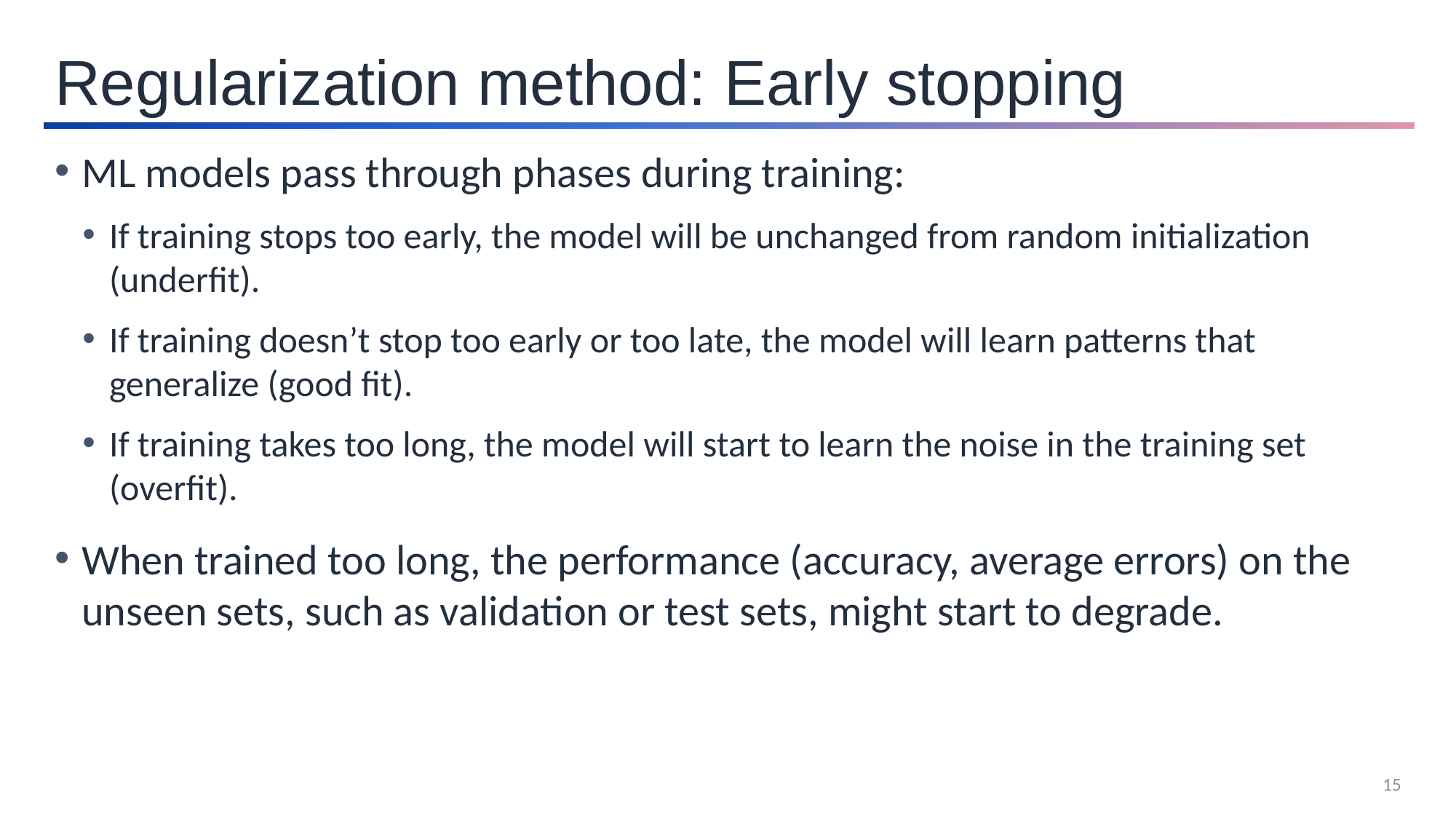

Regularization method: Early stopping
ML models pass through phases during training:
If training stops too early, the model will be unchanged from random initialization (underfit).
If training doesn’t stop too early or too late, the model will learn patterns that generalize (good fit).
If training takes too long, the model will start to learn the noise in the training set (overfit).
When trained too long, the performance (accuracy, average errors) on the unseen sets, such as validation or test sets, might start to degrade.
15